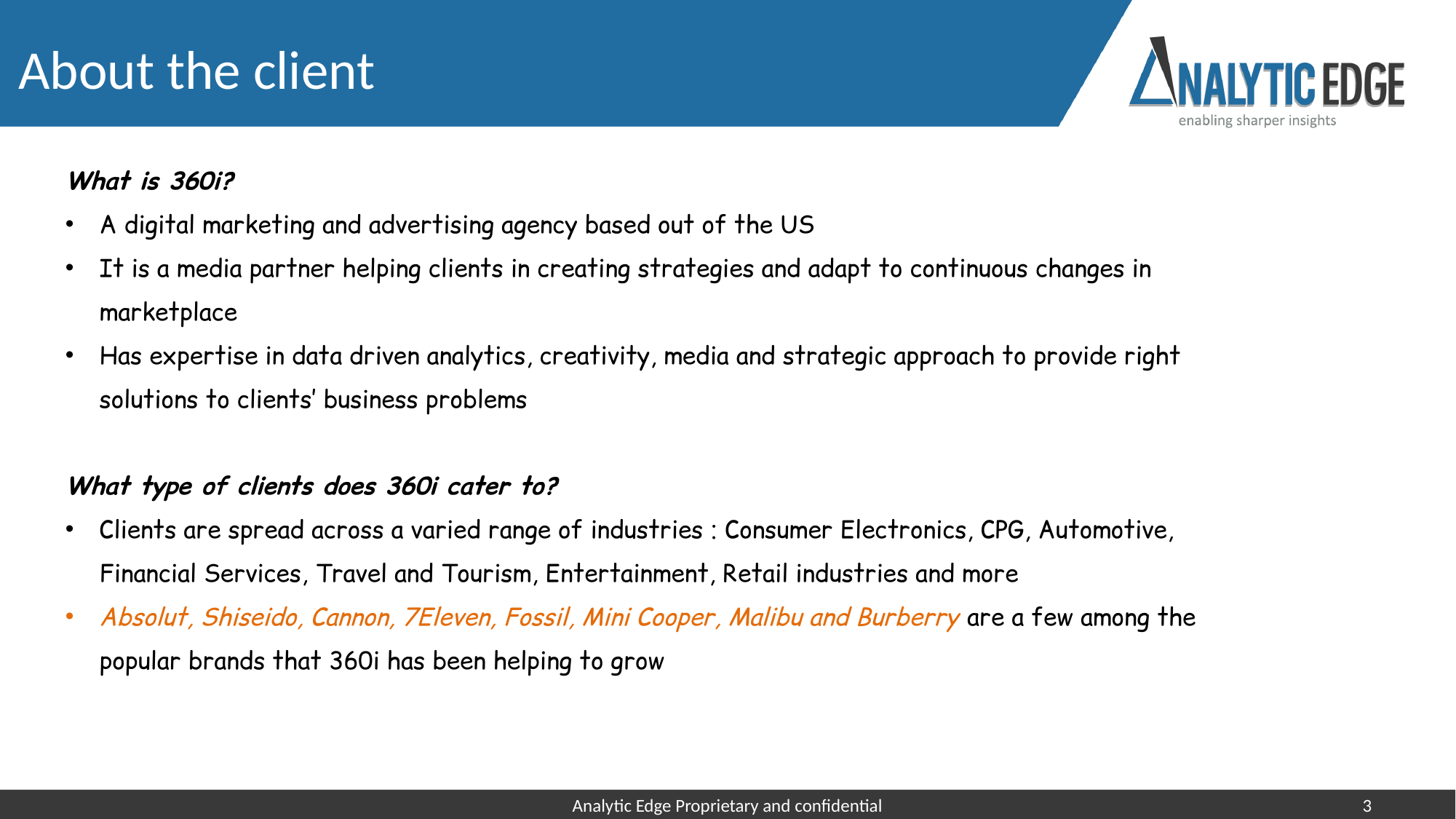

# About the client
What is 360i?
A digital marketing and advertising agency based out of the US
It is a media partner helping clients in creating strategies and adapt to continuous changes in marketplace
Has expertise in data driven analytics, creativity, media and strategic approach to provide right solutions to clients’ business problems

What type of clients does 360i cater to?
Clients are spread across a varied range of industries : Consumer Electronics, CPG, Automotive, Financial Services, Travel and Tourism, Entertainment, Retail industries and more
Absolut, Shiseido, Cannon, 7Eleven, Fossil, Mini Cooper, Malibu and Burberry are a few among the popular brands that 360i has been helping to grow

Analytic Edge Proprietary and confidential
3